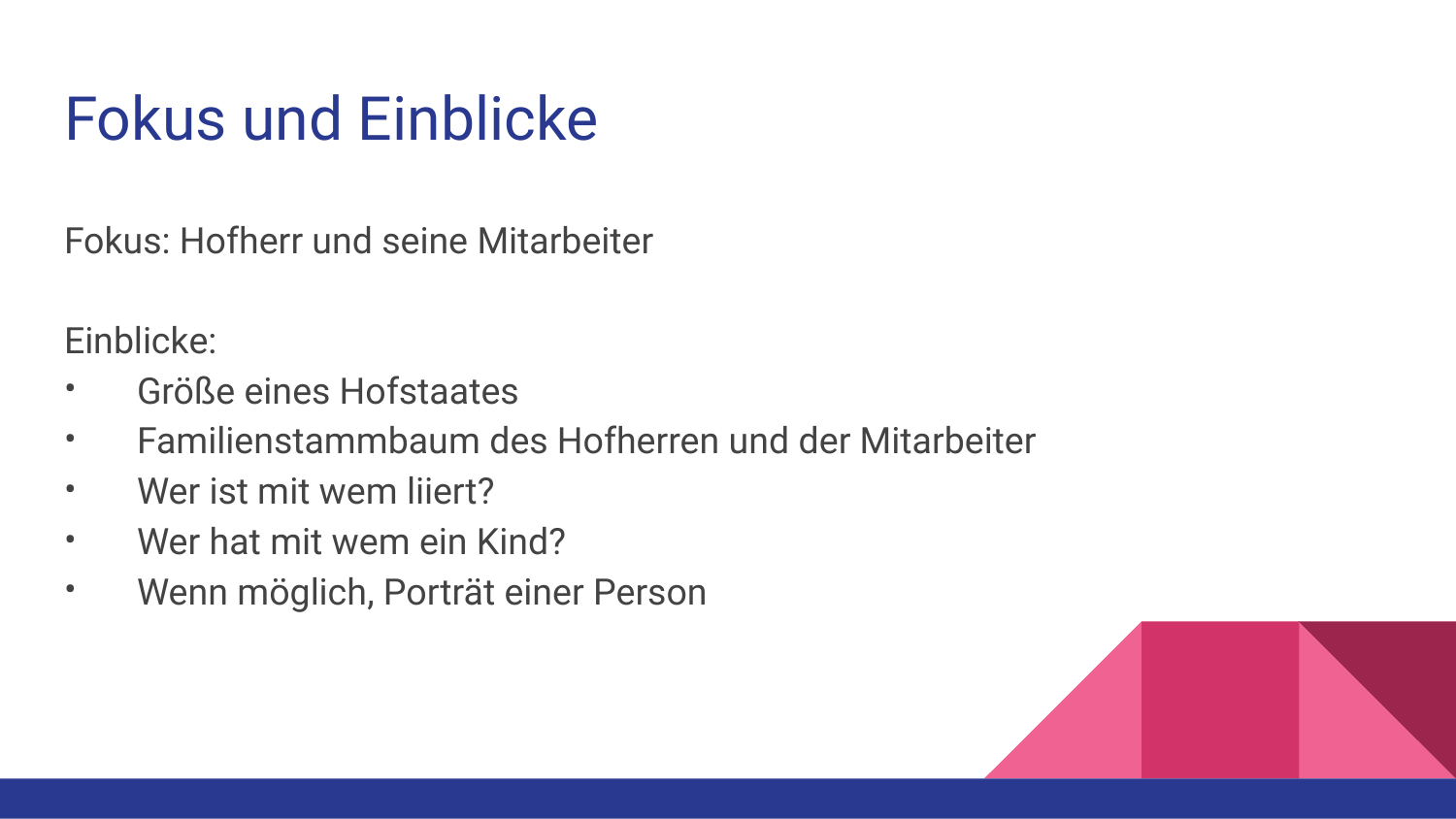

# Fokus und Einblicke
Fokus: Hofherr und seine Mitarbeiter

Einblicke:
Größe eines Hofstaates
Familienstammbaum des Hofherren und der Mitarbeiter
Wer ist mit wem liiert?
Wer hat mit wem ein Kind?
Wenn möglich, Porträt einer Person